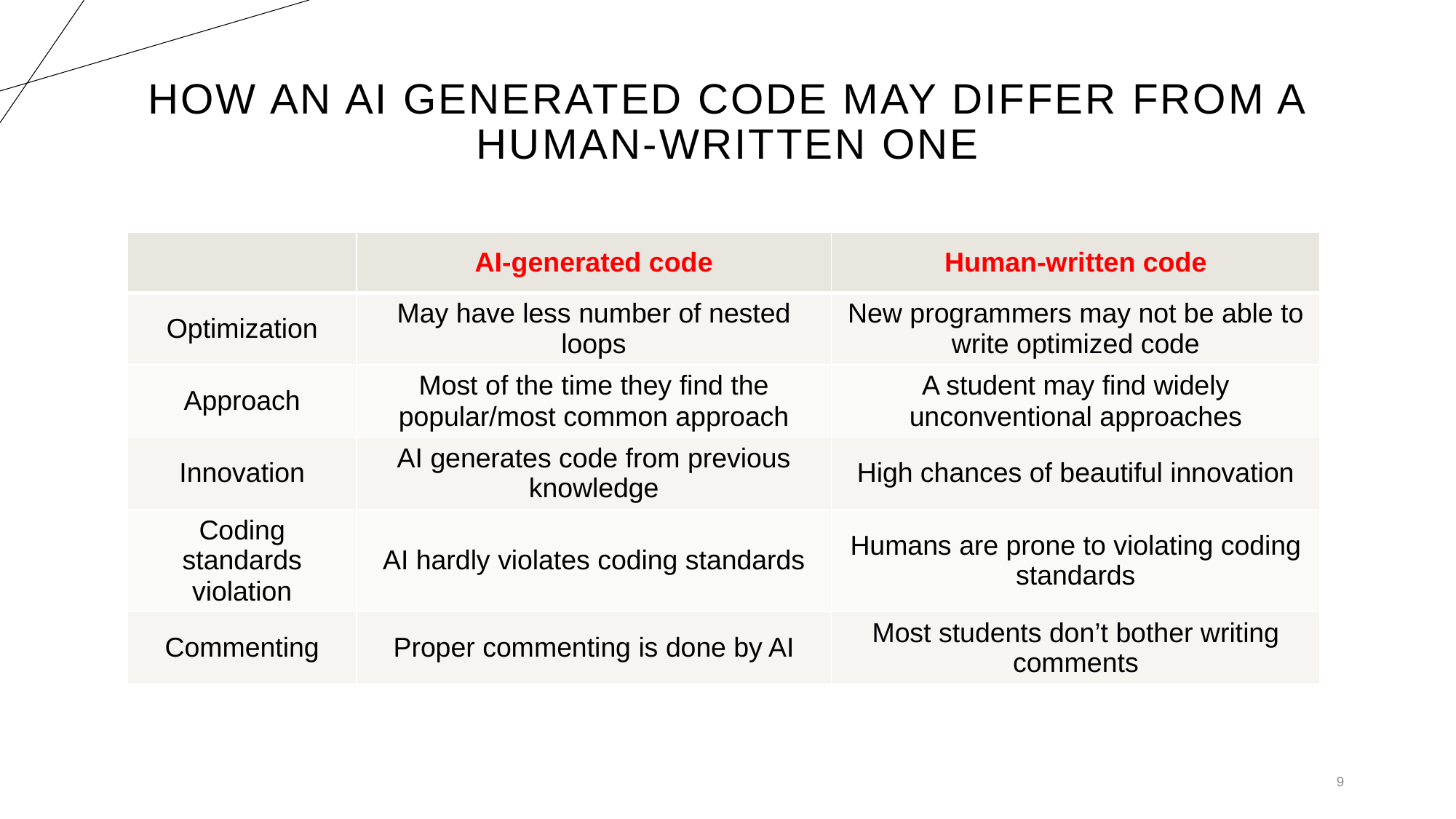

# How an AI generated code MAY differ from a human-written one
|  | AI-generated code | Human-written code |
| --- | --- | --- |
| Optimization | May have less number of nested loops | New programmers may not be able to write optimized code |
| Approach | Most of the time they find the popular/most common approach | A student may find widely unconventional approaches |
| Innovation | AI generates code from previous knowledge | High chances of beautiful innovation |
| Coding standards violation | AI hardly violates coding standards | Humans are prone to violating coding standards |
| Commenting | Proper commenting is done by AI | Most students don’t bother writing comments |
9